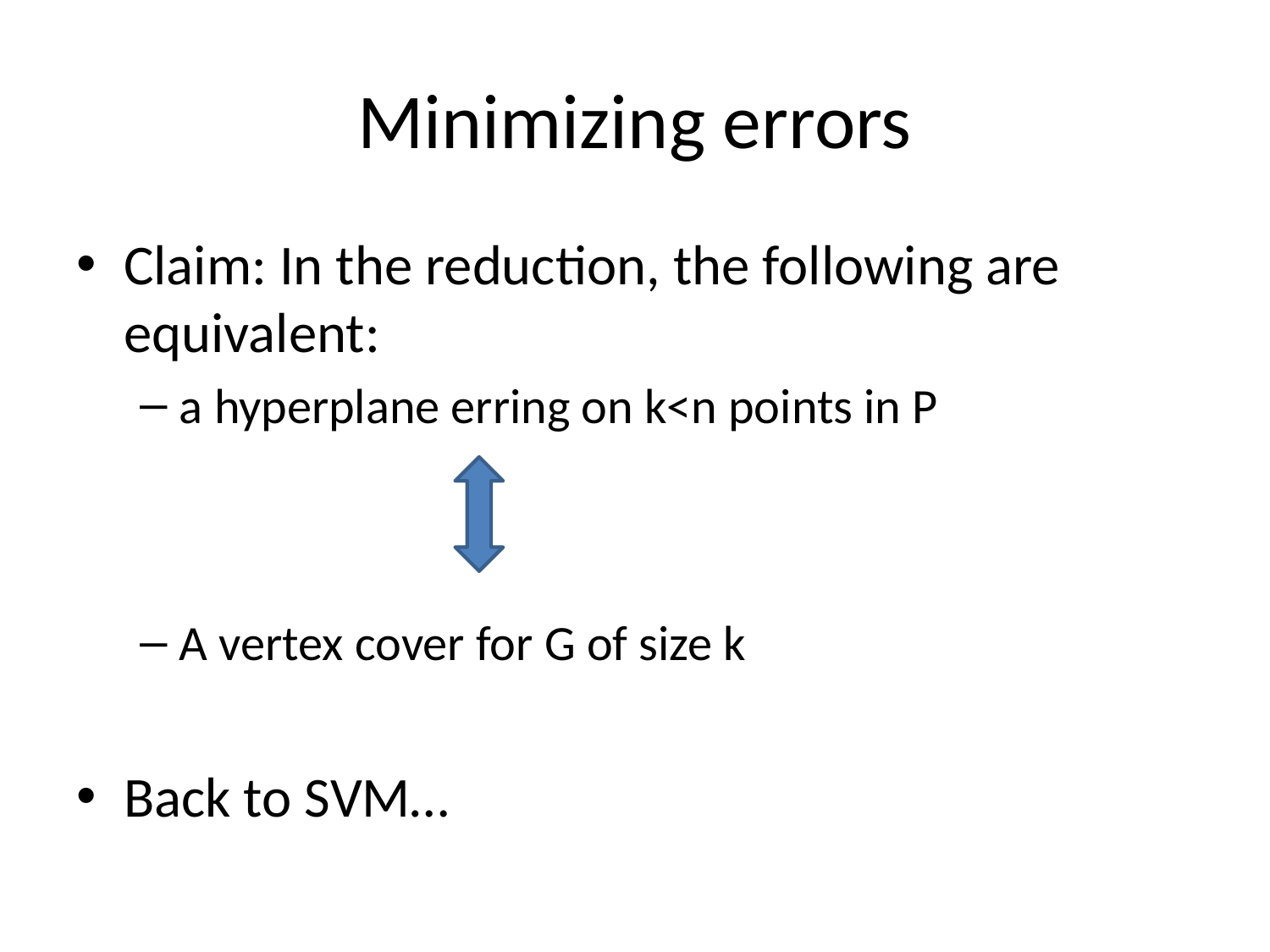

# Minimizing errors
Claim: In the reduction, the following are equivalent:
a hyperplane erring on k<n points in P

A vertex cover for G of size k

Back to SVM…